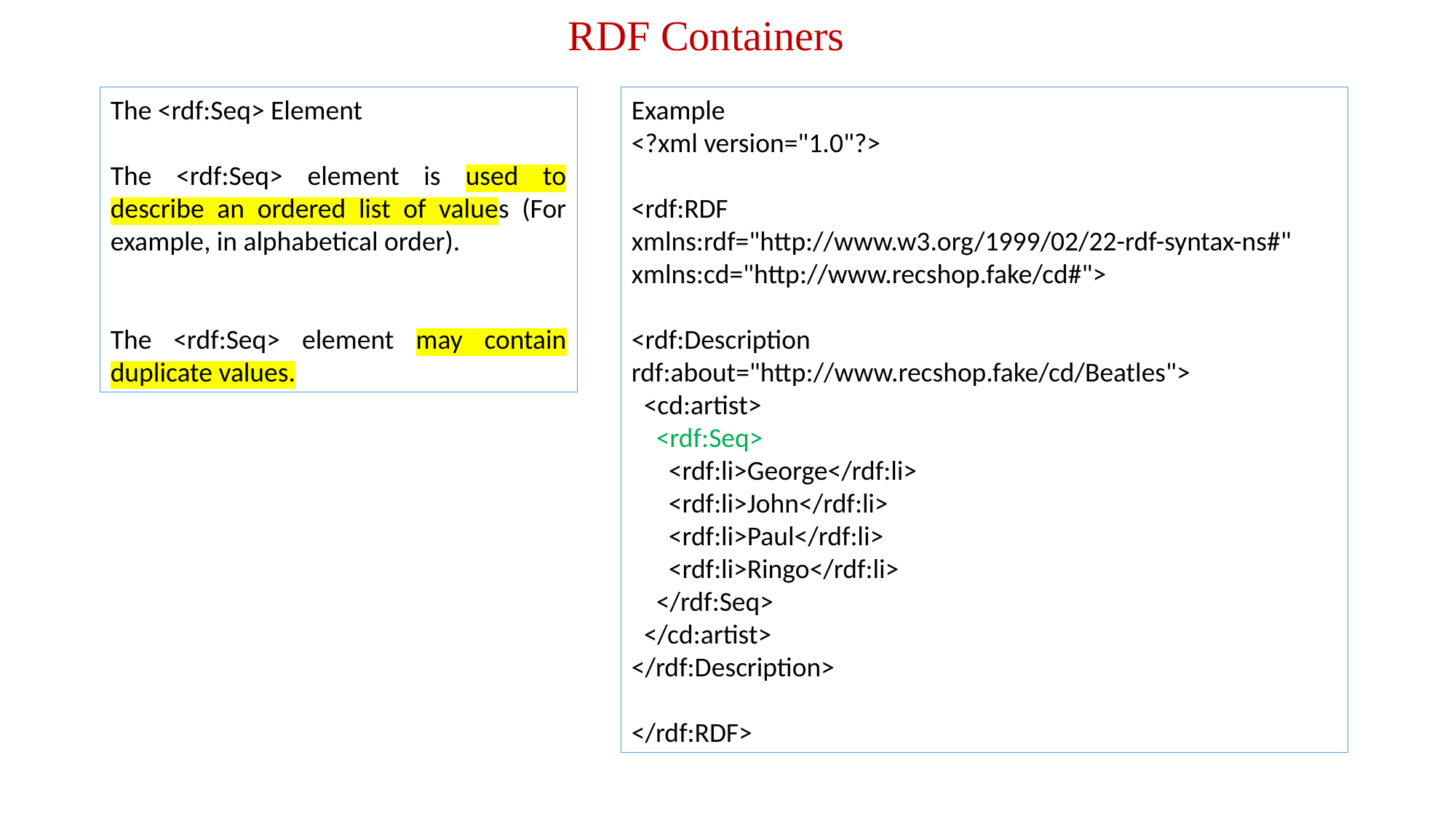

RDF Containers
The <rdf:Seq> Element

The <rdf:Seq> element is used to describe an ordered list of values (For example, in alphabetical order).

The <rdf:Seq> element may contain duplicate values.
Example
<?xml version="1.0"?>
<rdf:RDF
xmlns:rdf="http://www.w3.org/1999/02/22-rdf-syntax-ns#"
xmlns:cd="http://www.recshop.fake/cd#">
<rdf:Description
rdf:about="http://www.recshop.fake/cd/Beatles">
  <cd:artist>
    <rdf:Seq>
      <rdf:li>George</rdf:li>
      <rdf:li>John</rdf:li>
      <rdf:li>Paul</rdf:li>
      <rdf:li>Ringo</rdf:li>
    </rdf:Seq>
  </cd:artist>
</rdf:Description>
</rdf:RDF>